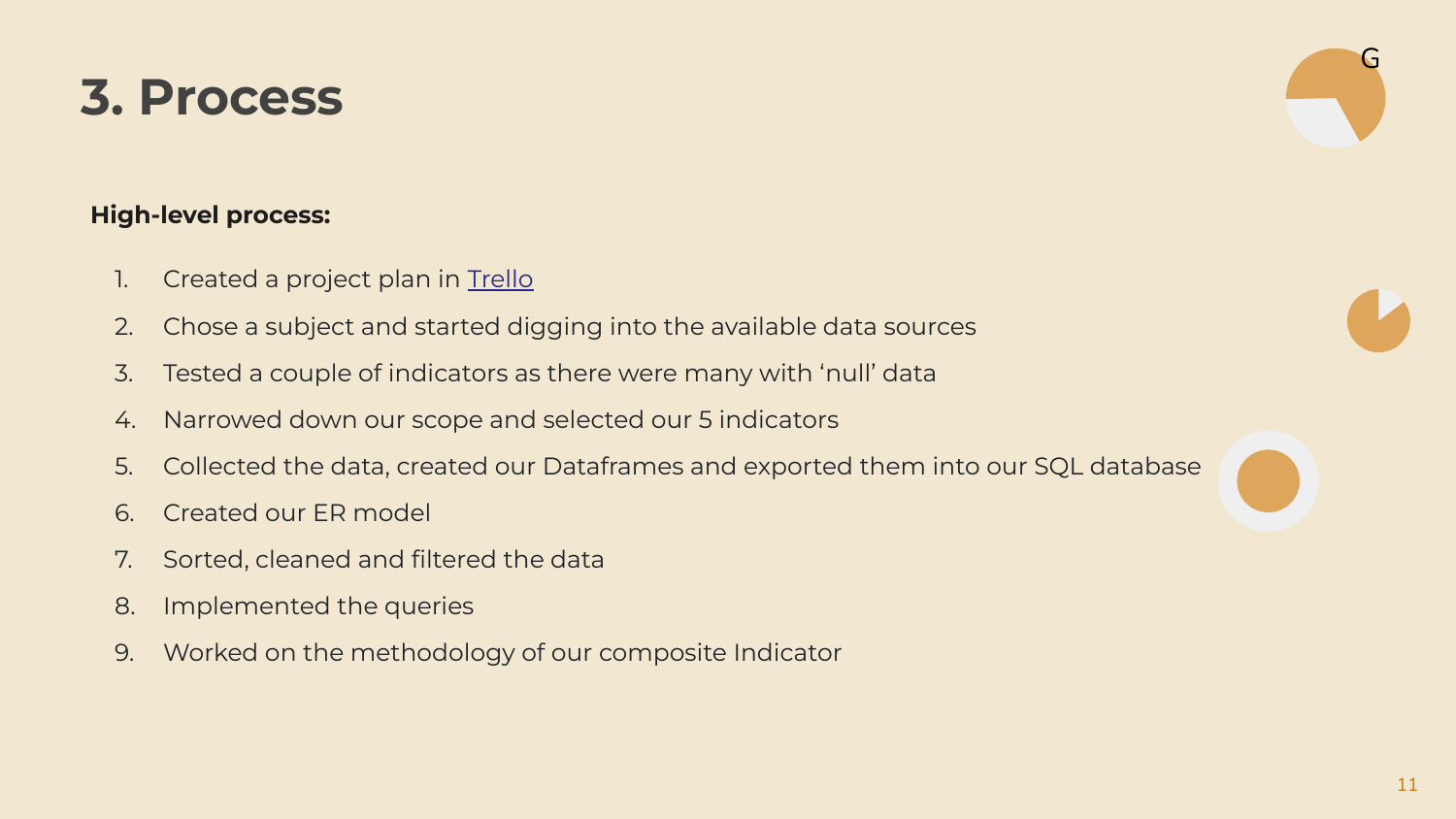

G
# 3. Process
High-level process:
Created a project plan in Trello
Chose a subject and started digging into the available data sources
Tested a couple of indicators as there were many with ‘null’ data
Narrowed down our scope and selected our 5 indicators
Collected the data, created our Dataframes and exported them into our SQL database
Created our ER model
Sorted, cleaned and filtered the data
Implemented the queries
Worked on the methodology of our composite Indicator

11